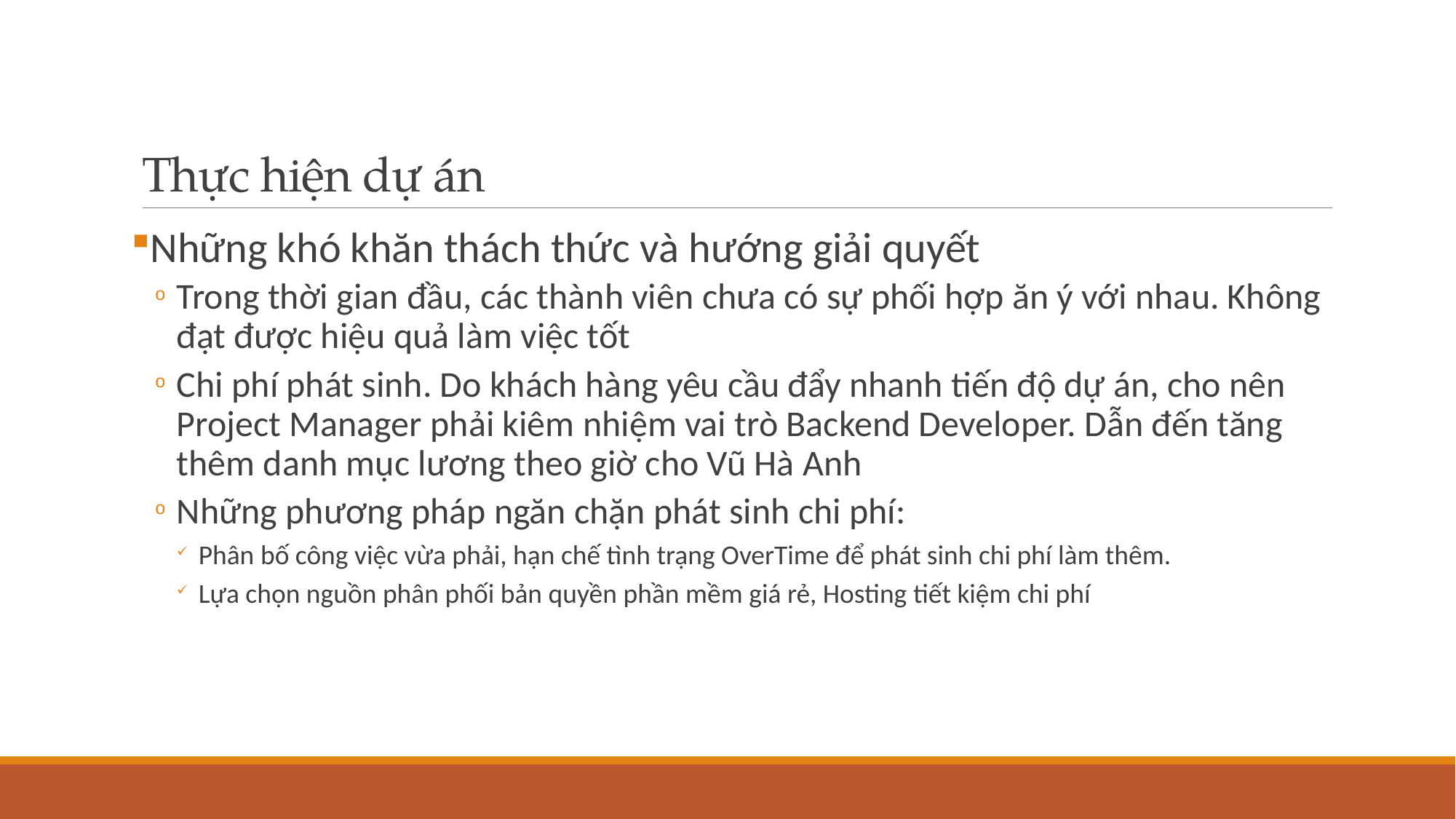

# Thực hiện dự án
Những khó khăn thách thức và hướng giải quyết
Trong thời gian đầu, các thành viên chưa có sự phối hợp ăn ý với nhau. Không đạt được hiệu quả làm việc tốt
Chi phí phát sinh. Do khách hàng yêu cầu đẩy nhanh tiến độ dự án, cho nên Project Manager phải kiêm nhiệm vai trò Backend Developer. Dẫn đến tăng thêm danh mục lương theo giờ cho Vũ Hà Anh
Những phương pháp ngăn chặn phát sinh chi phí:
Phân bố công việc vừa phải, hạn chế tình trạng OverTime để phát sinh chi phí làm thêm.
Lựa chọn nguồn phân phối bản quyền phần mềm giá rẻ, Hosting tiết kiệm chi phí